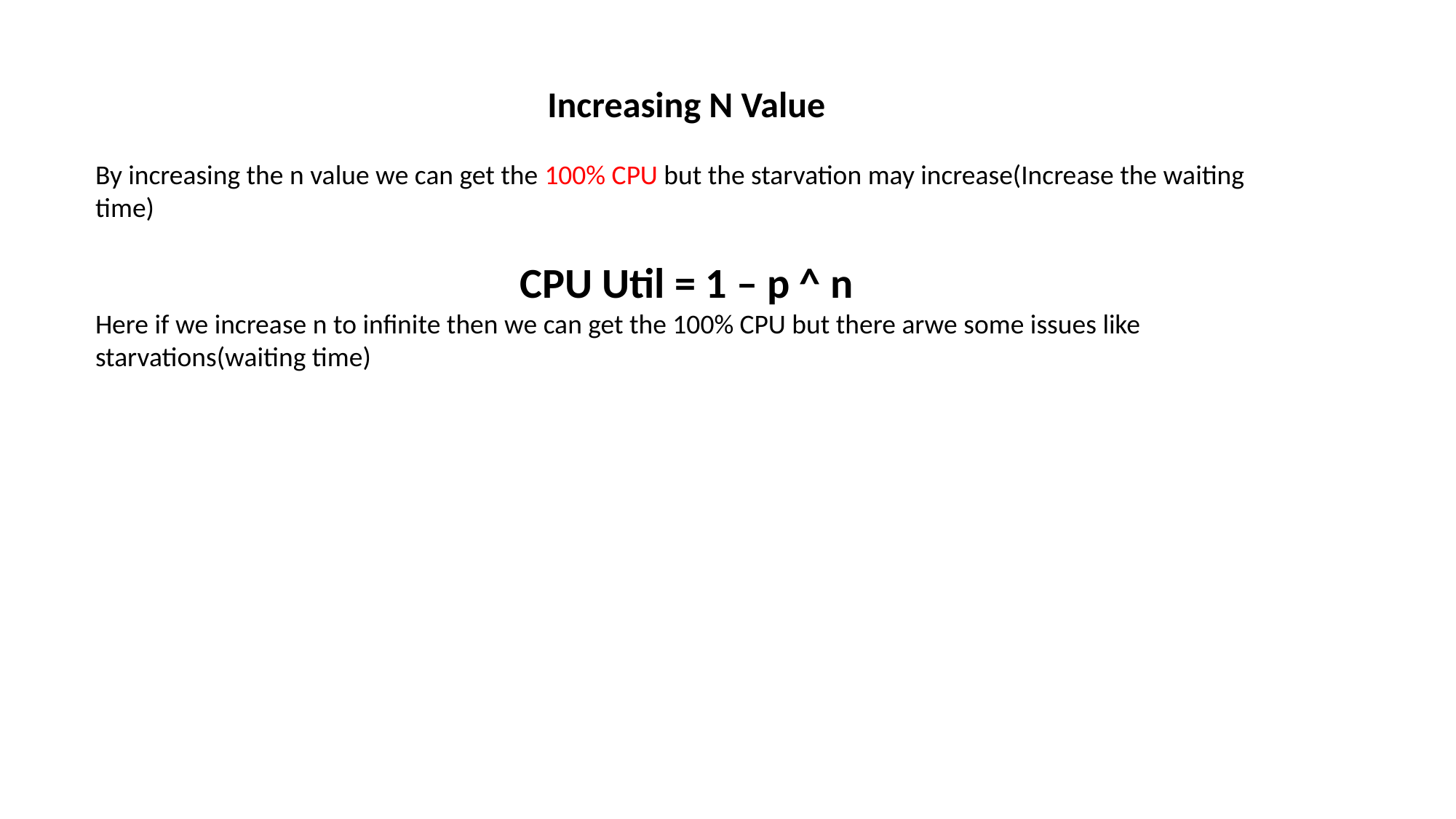

Increasing N Value

By increasing the n value we can get the 100% CPU but the starvation may increase(Increase the waiting time)

CPU Util = 1 – p ^ n
Here if we increase n to infinite then we can get the 100% CPU but there arwe some issues like starvations(waiting time)